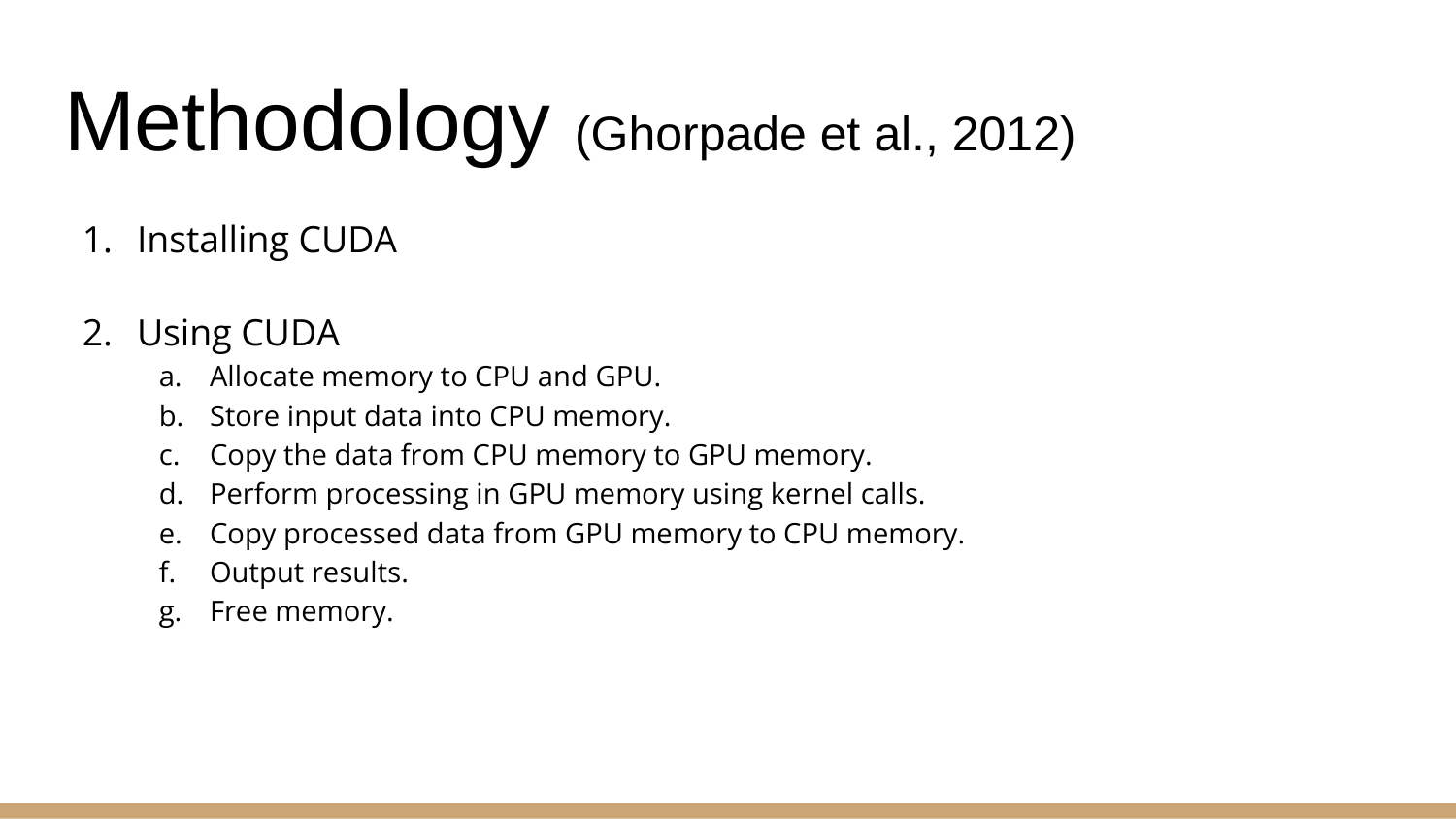

# Methodology (Ghorpade et al., 2012)
Installing CUDA
Using CUDA
Allocate memory to CPU and GPU.
Store input data into CPU memory.
Copy the data from CPU memory to GPU memory.
Perform processing in GPU memory using kernel calls.
Copy processed data from GPU memory to CPU memory.
Output results.
Free memory.